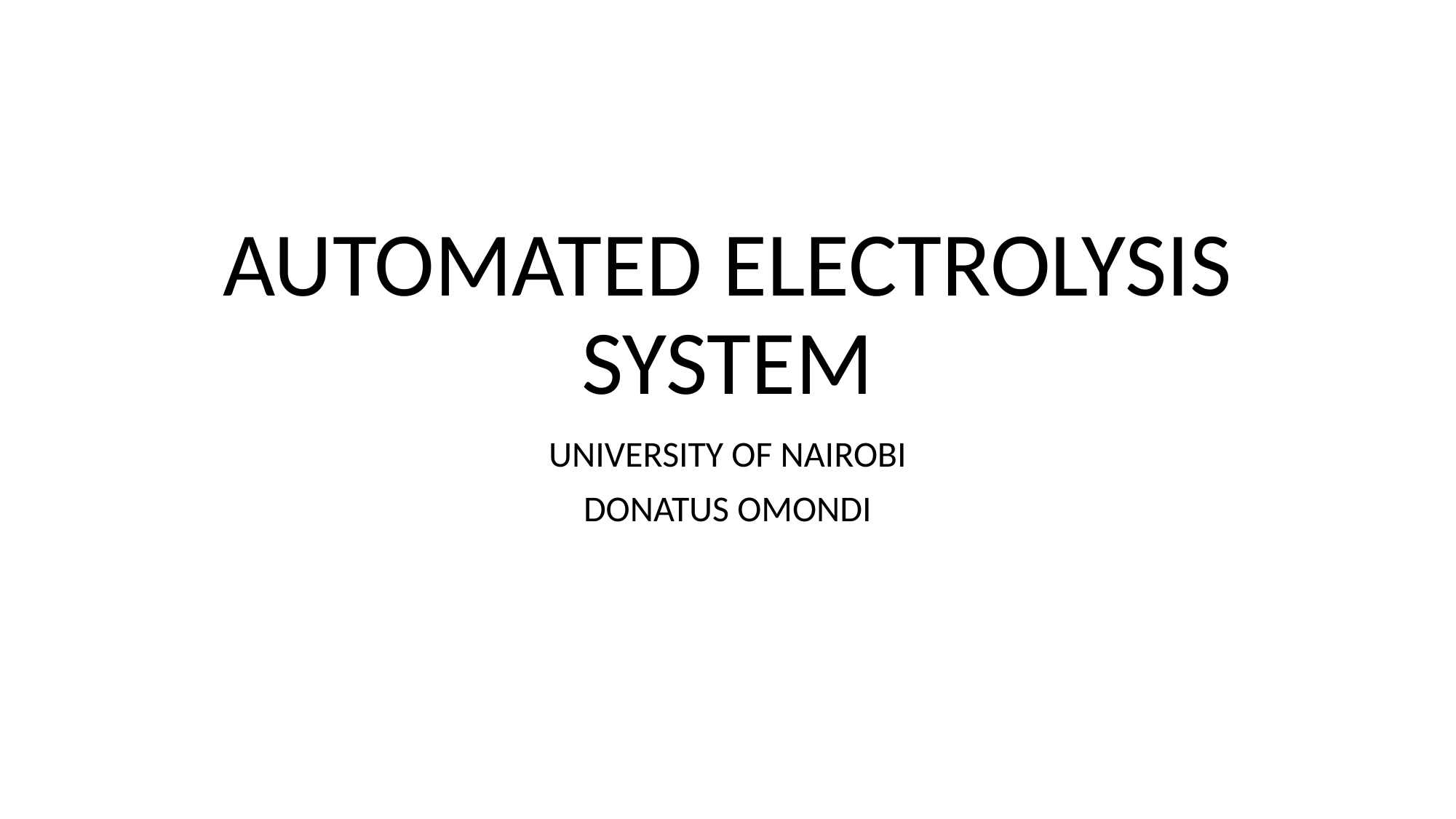

# AUTOMATED ELECTROLYSIS SYSTEM
UNIVERSITY OF NAIROBI
DONATUS OMONDI